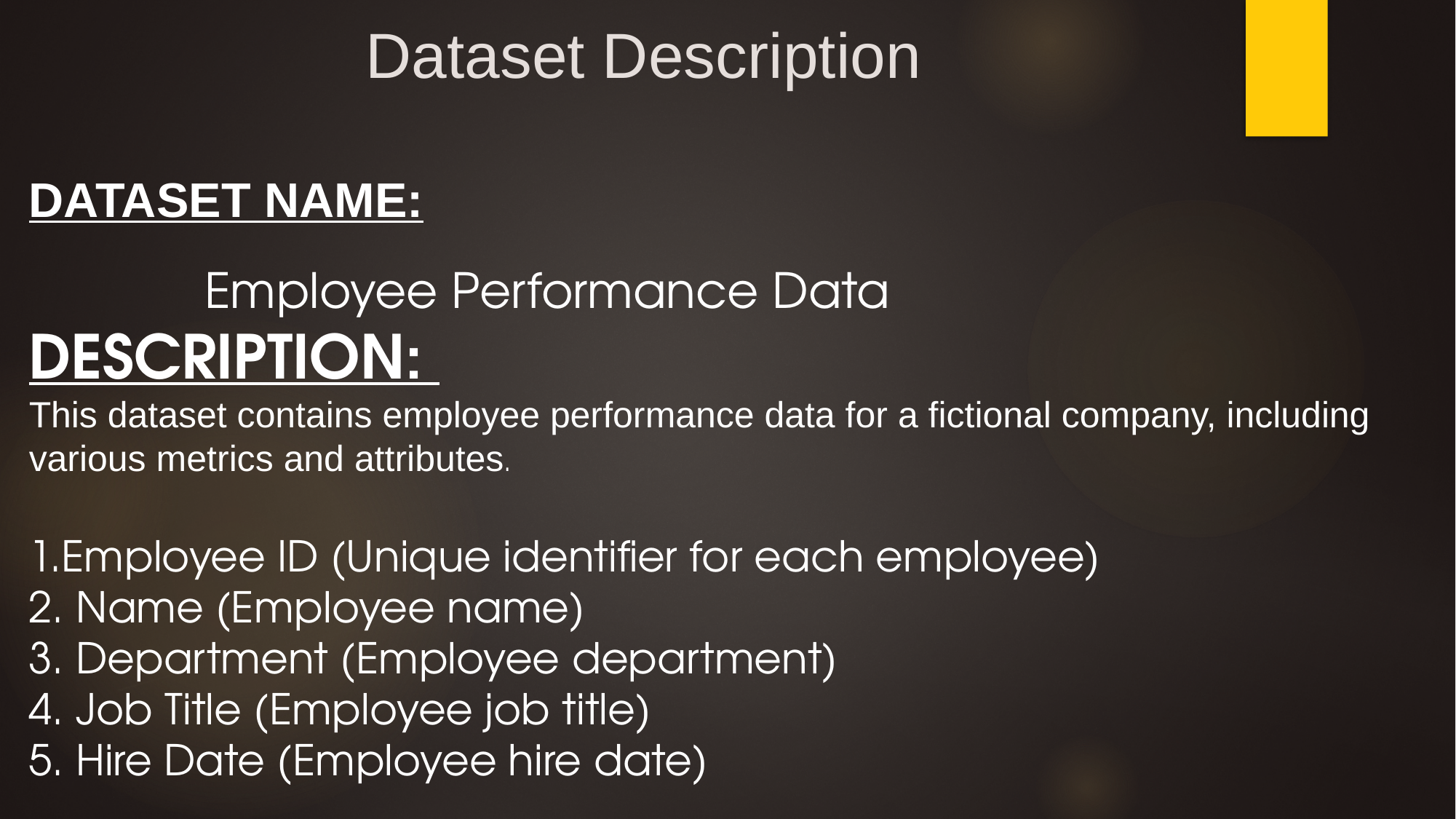

# Dataset Description
DATASET NAME:

                       Employee Performance Data
DESCRIPTION:
This dataset contains employee performance data for a fictional company, including various metrics and attributes.

1.Employee ID (Unique identifier for each employee)
2. Name (Employee name)
3. Department (Employee department)
4. Job Title (Employee job title)
5. Hire Date (Employee hire date)